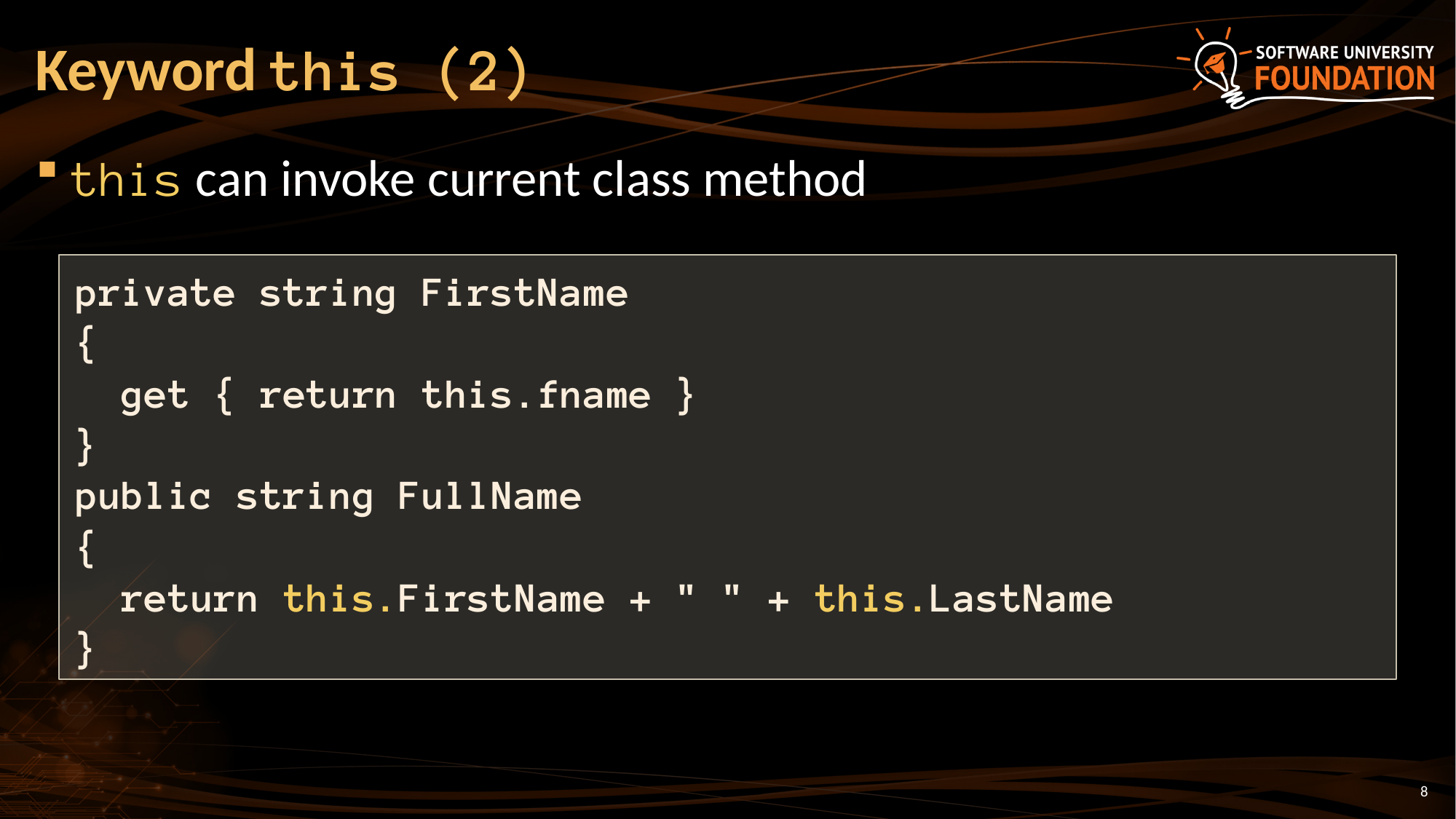

# Keyword this (2)
this can invoke current class method
private string FirstName
{
  get { return this.fname }
}
public string FullName
{
  return this.FirstName + " " + this.LastName
}
8